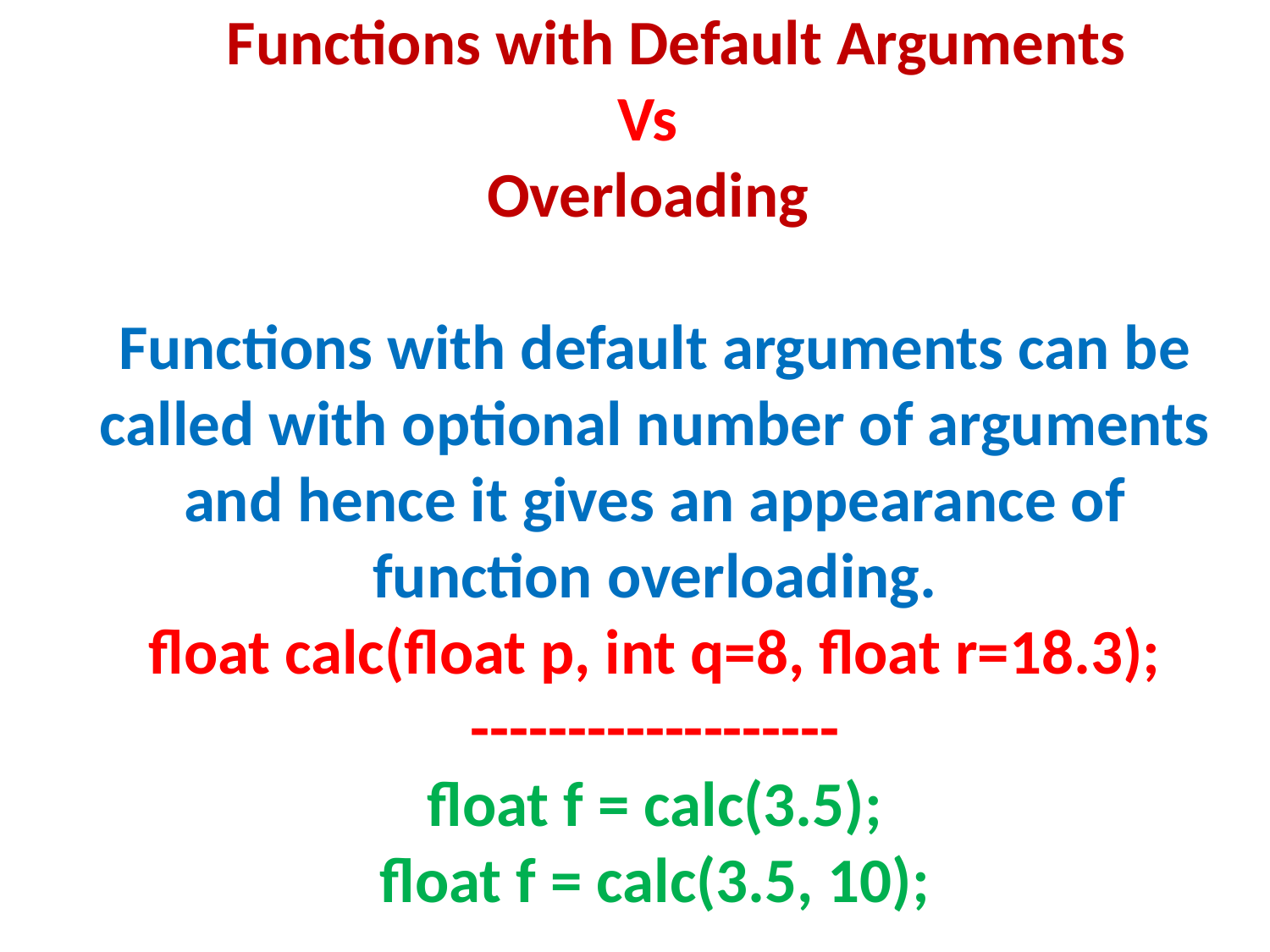

# Functions with Default Arguments Vs Overloading Functions with default arguments can be called with optional number of arguments and hence it gives an appearance of function overloading. float calc(float p, int q=8, float r=18.3); ------------------- float f = calc(3.5); float f = calc(3.5, 10);